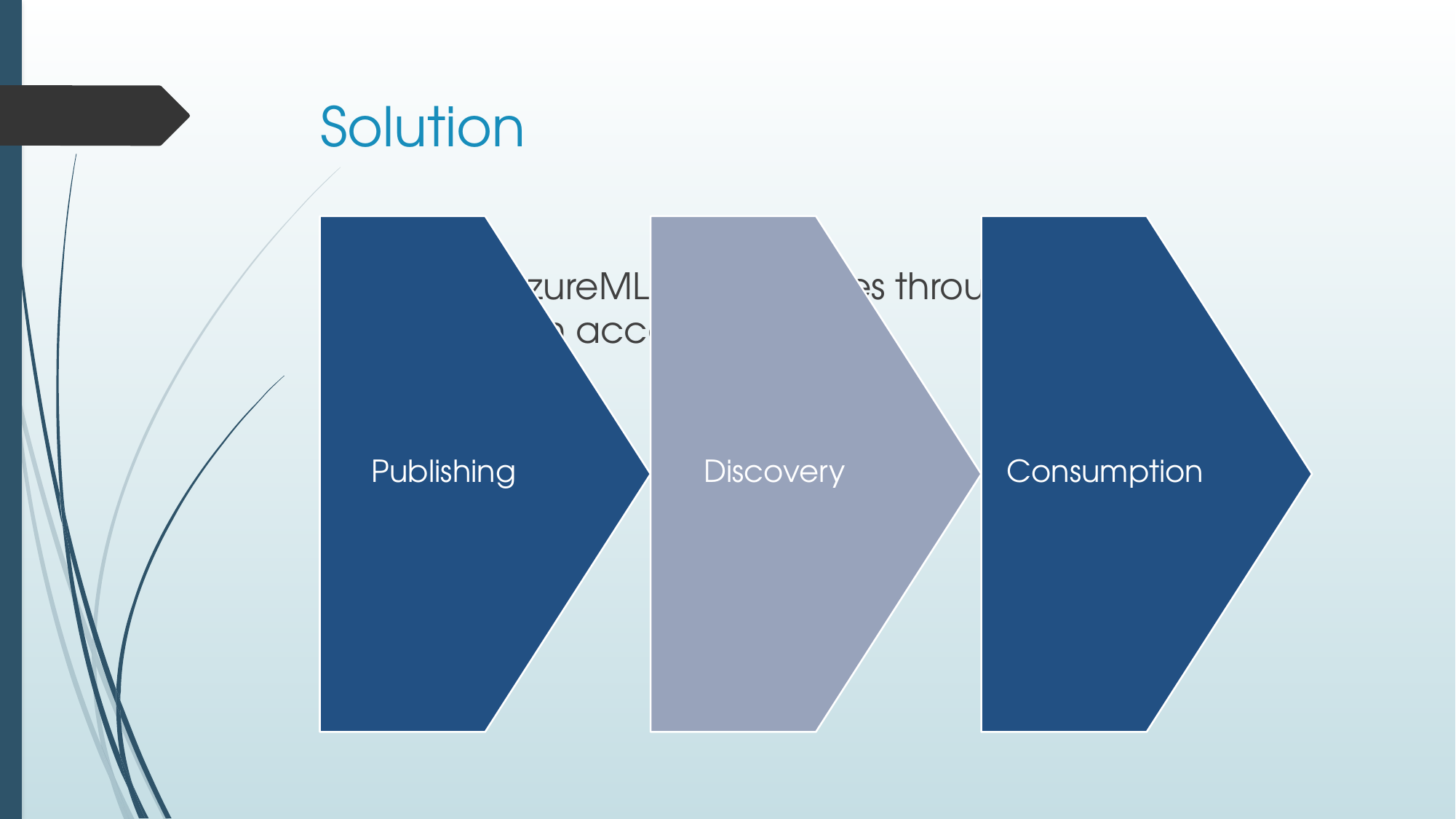

# Solution
Publishing
Discovery
Consumption
Access to AzureML web services through a CRAN package with access to: